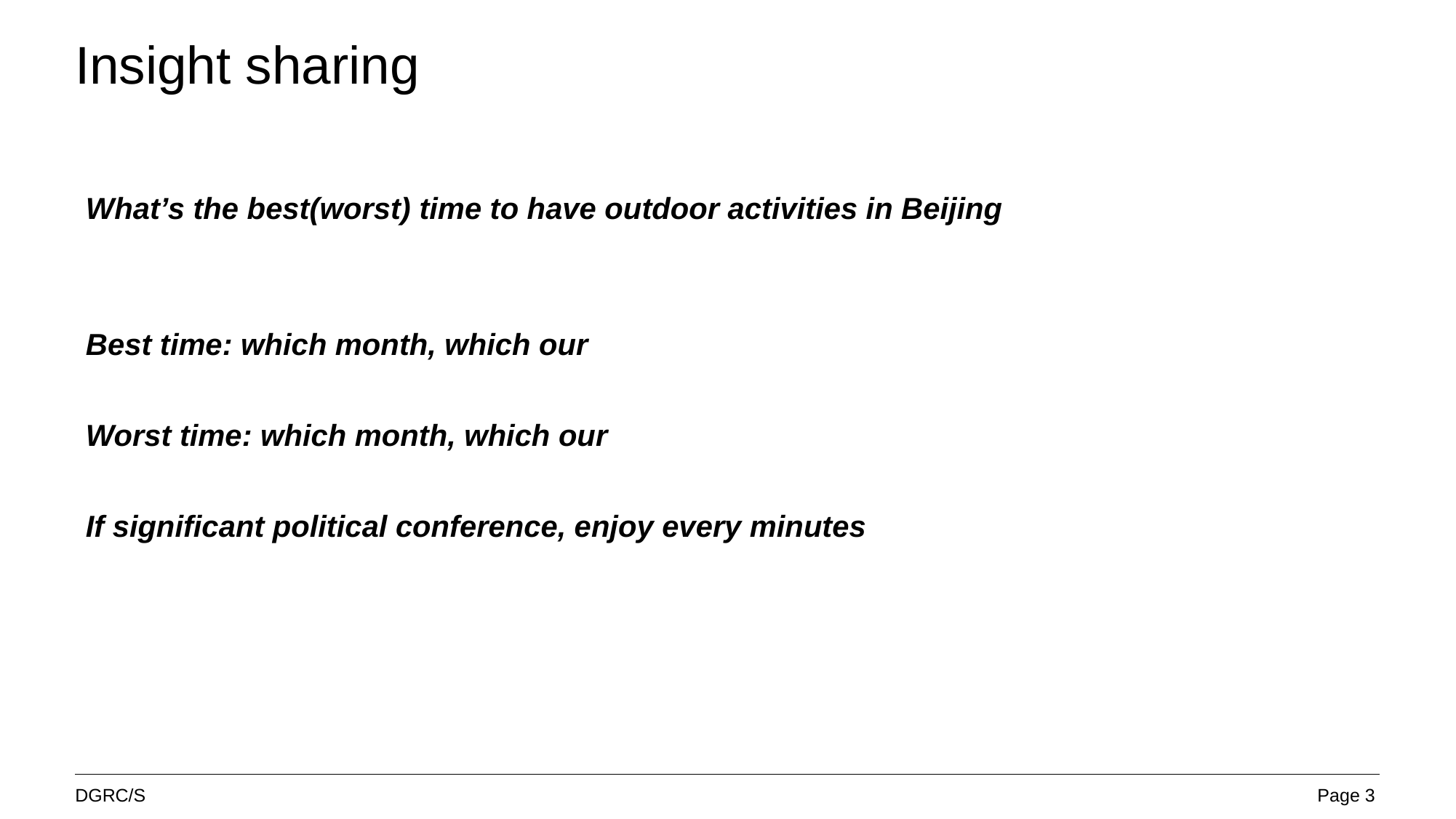

# Insight sharing
What’s the best(worst) time to have outdoor activities in Beijing

Best time: which month, which our

Worst time: which month, which our

If significant political conference, enjoy every minutes
Page 3